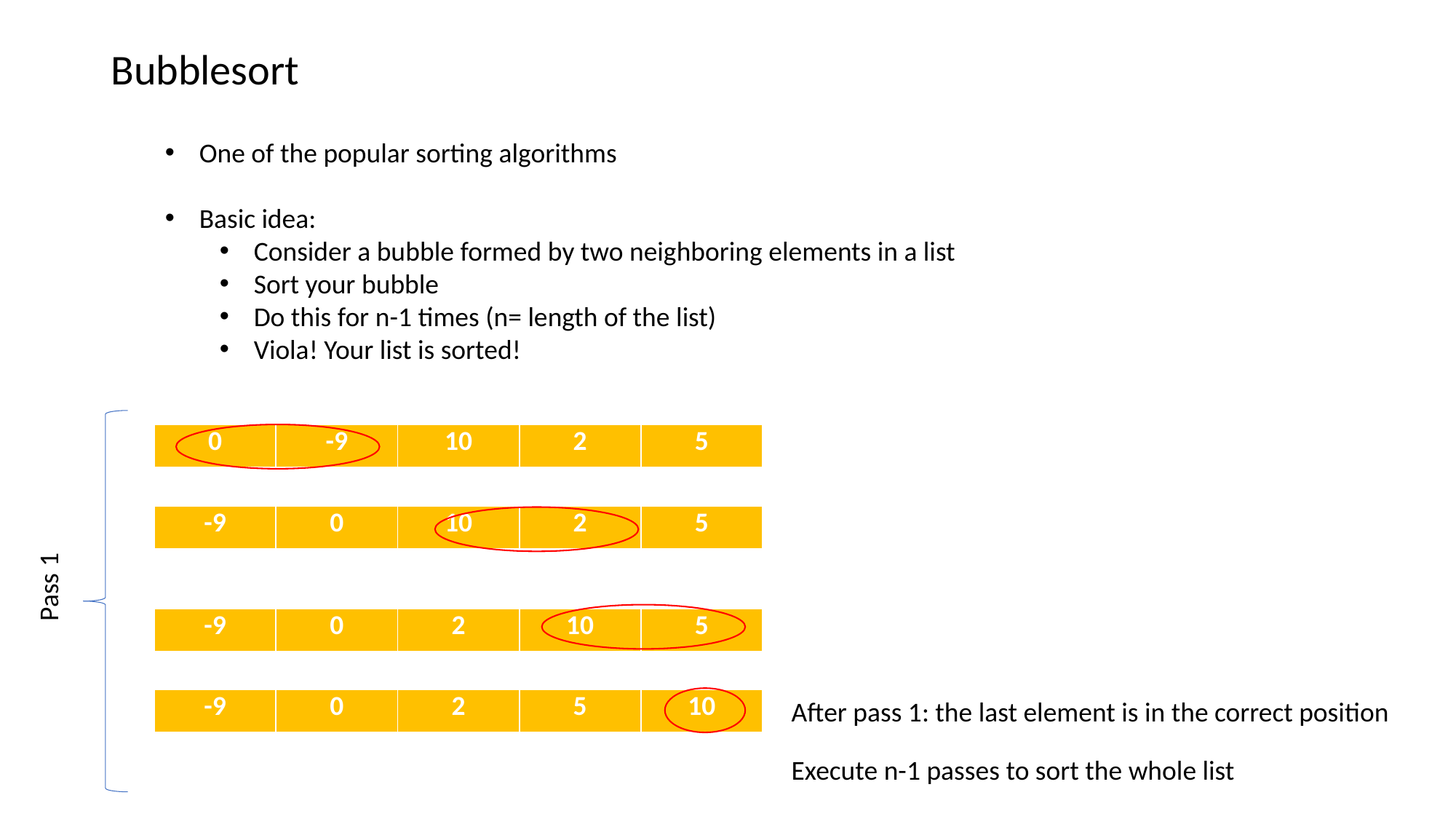

# Bubblesort
One of the popular sorting algorithms

Basic idea:
Consider a bubble formed by two neighboring elements in a list
Sort your bubble
Do this for n-1 times (n= length of the list)
Viola! Your list is sorted!

| 0 | -9 | 10 | 2 | 5 |
| --- | --- | --- | --- | --- |

| -9 | 0 | 10 | 2 | 5 |
| --- | --- | --- | --- | --- |

Pass 1

| -9 | 0 | 2 | 10 | 5 |
| --- | --- | --- | --- | --- |

| -9 | 0 | 2 | 5 | 10 |
| --- | --- | --- | --- | --- |
After pass 1: the last element is in the correct position
Execute n-1 passes to sort the whole list